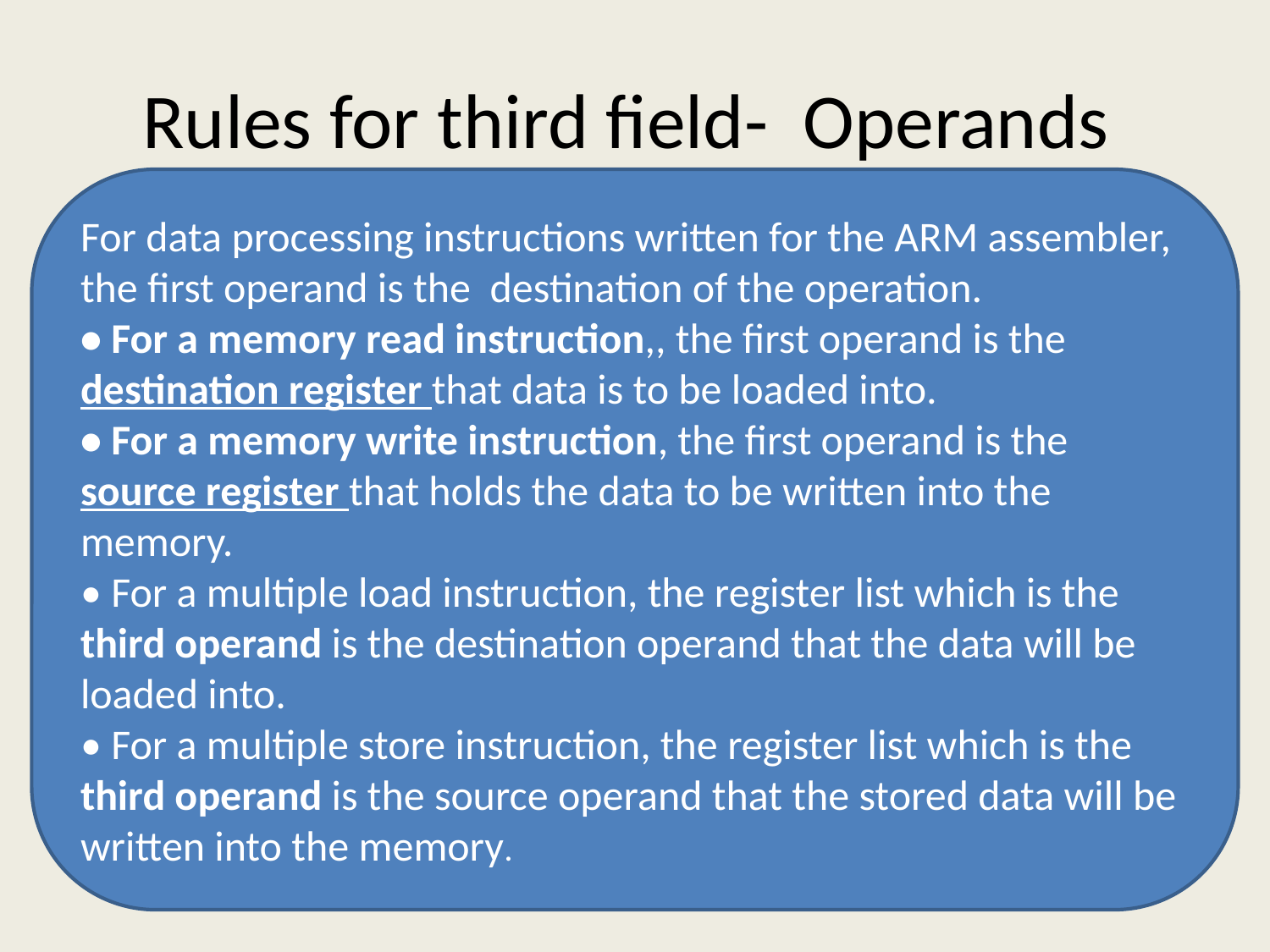

# Rules for third field-  Operands
For data processing instructions written for the ARM assembler, the first operand is the  destination of the operation.
• For a memory read instruction,, the first operand is the destination register that data is to be loaded into.
• For a memory write instruction, the first operand is the source register that holds the data to be written into the memory.
• For a multiple load instruction, the register list which is the third operand is the destination operand that the data will be loaded into.
• For a multiple store instruction, the register list which is the third operand is the source operand that the stored data will be written into the memory.